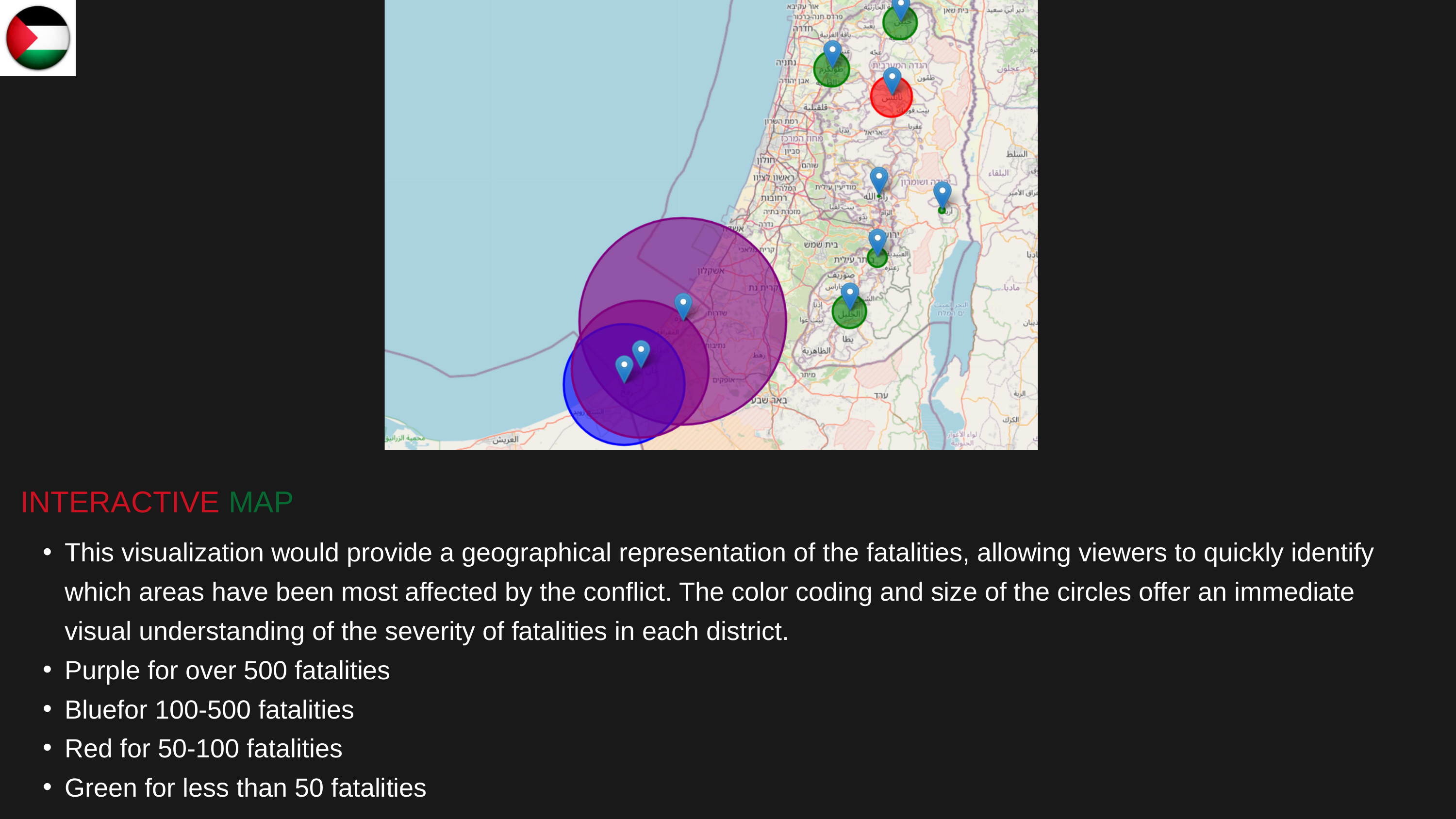

INTERACTIVE MAP
This visualization would provide a geographical representation of the fatalities, allowing viewers to quickly identify which areas have been most affected by the conflict. The color coding and size of the circles offer an immediate visual understanding of the severity of fatalities in each district.
Purple for over 500 fatalities
Bluefor 100-500 fatalities
Red for 50-100 fatalities
Green for less than 50 fatalities